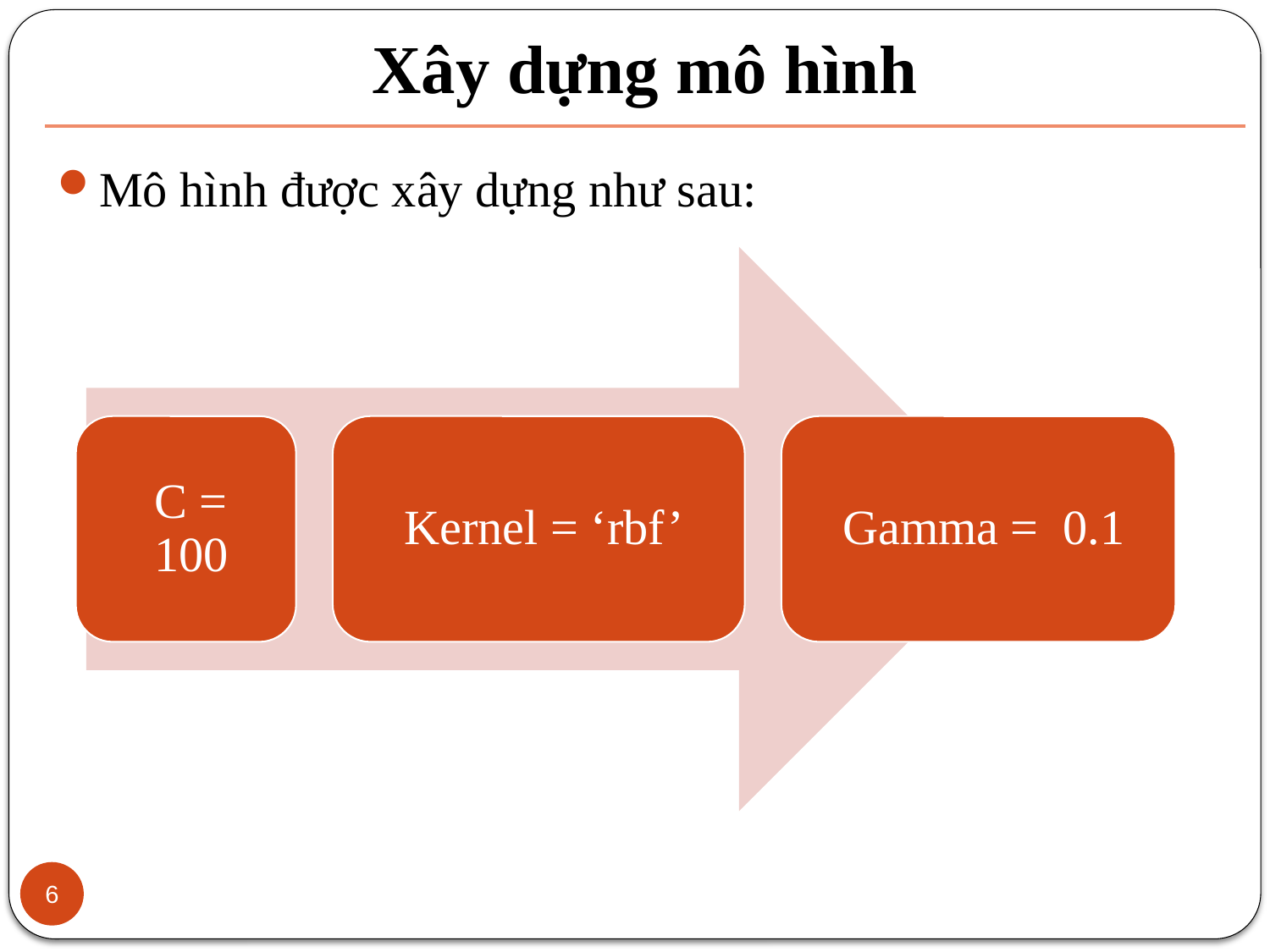

# Xây dựng mô hình
Mô hình được xây dựng như sau:
C = 100
Kernel = ‘rbf’
Gamma =  0.1
6